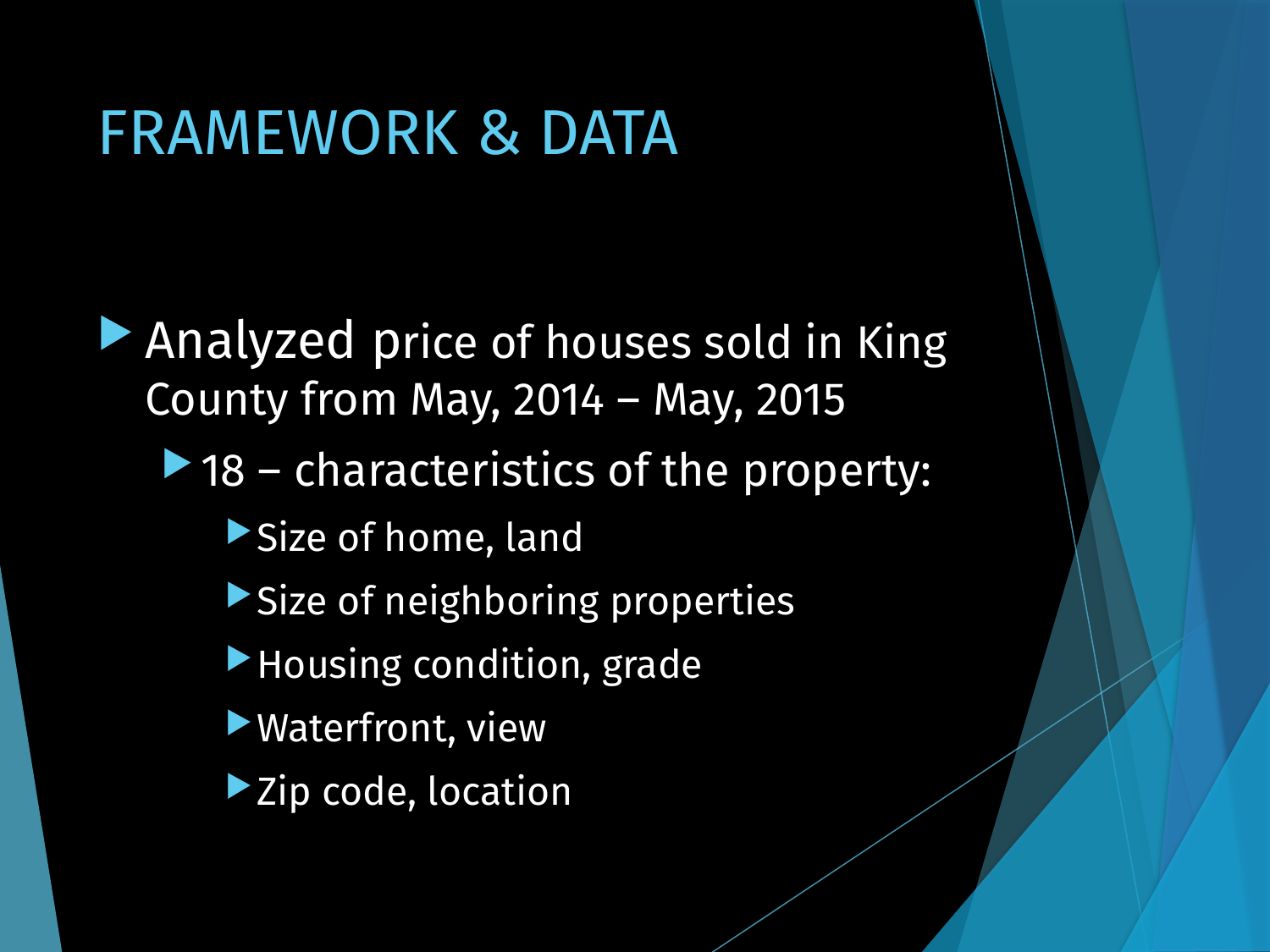

# FRAMEWORK & DATA
Analyzed price of houses sold in King County from May, 2014 – May, 2015
18 – characteristics of the property:
Size of home, land
Size of neighboring properties
Housing condition, grade
Waterfront, view
Zip code, location